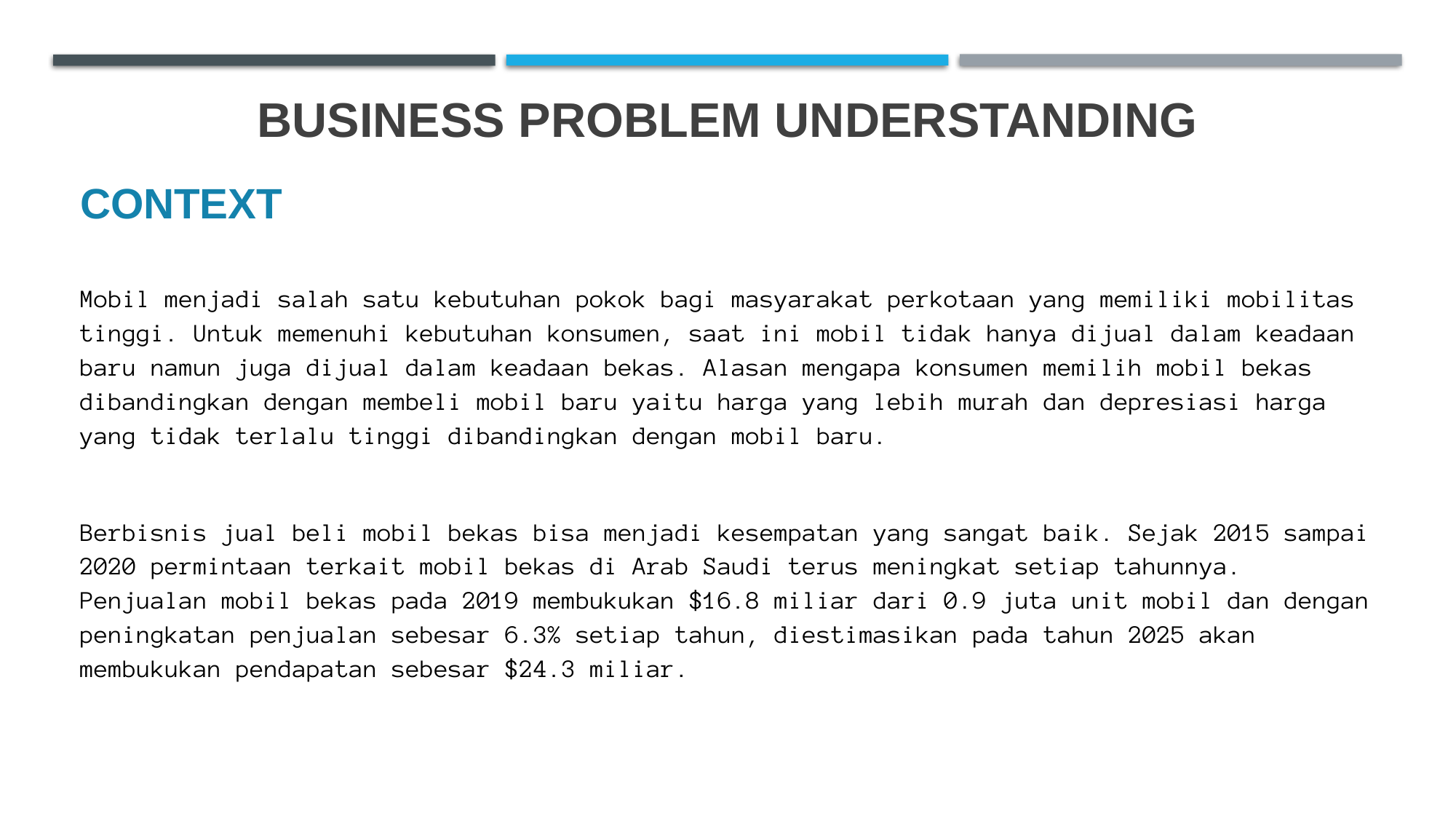

# Business Problem understanding
Context
Mobil menjadi salah satu kebutuhan pokok bagi masyarakat perkotaan yang memiliki mobilitas tinggi. Untuk memenuhi kebutuhan konsumen, saat ini mobil tidak hanya dijual dalam keadaan baru namun juga dijual dalam keadaan bekas. Alasan mengapa konsumen memilih mobil bekas dibandingkan dengan membeli mobil baru yaitu harga yang lebih murah dan depresiasi harga yang tidak terlalu tinggi dibandingkan dengan mobil baru.

Berbisnis jual beli mobil bekas bisa menjadi kesempatan yang sangat baik. Sejak 2015 sampai 2020 permintaan terkait mobil bekas di Arab Saudi terus meningkat setiap tahunnya. Penjualan mobil bekas pada 2019 membukukan $16.8 miliar dari 0.9 juta unit mobil dan dengan peningkatan penjualan sebesar 6.3% setiap tahun, diestimasikan pada tahun 2025 akan membukukan pendapatan sebesar $24.3 miliar.